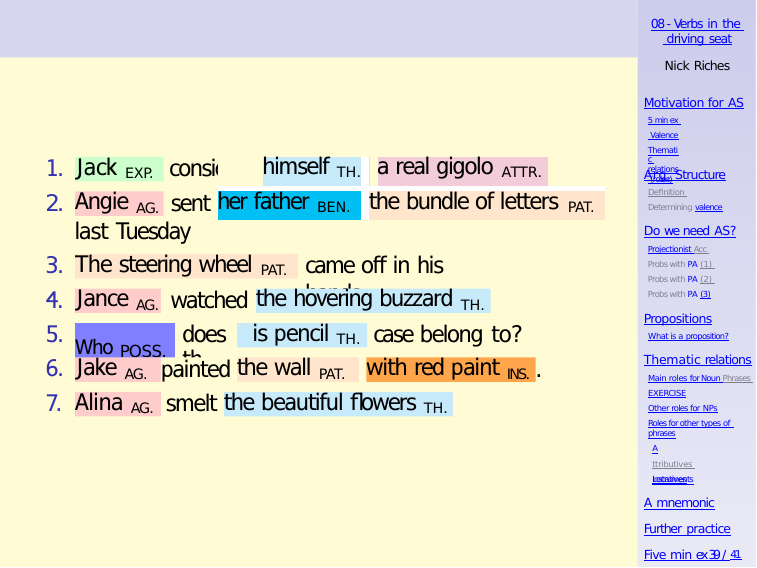

08 - Verbs in the  driving seat

Nick Riches
Motivation for AS
5 min ex  Valence
Thematic relations (roles)
1.
2.
considers
Arg. Structure
Definition  Determining valence
Jack EXP.
|  | himself TH. |  | a real gigolo ATTR. |  |
| --- | --- | --- | --- | --- |
| her father BEN. |  | the bundle of letters PAT. |  |  |
sent
Angie AG.
Do we need AS?
Projectionist Acc  Probs with PA (1)  Probs with PA (2)  Probs with PA (3)
last Tuesday
3.
4.
5.
6.
7.
came off in his hands
The steering wheel PAT.
Jance AG.
watched
the hovering buzzard TH.
Propositions
What is a proposition?
case belong to?
Who POSS.
does th
is pencil TH.
Thematic relations
Main roles for Noun Phrases  EXERCISE
Other roles for NPs
Roles for other types of  phrases
Attributives  Locatives
.
Jake AG.
painted
the wall PAT.
with red paint INS.
smelt
Alina AG.
the beautiful flowers TH.
Instruments
A mnemonic
Further practice
Five min ex39 / 41